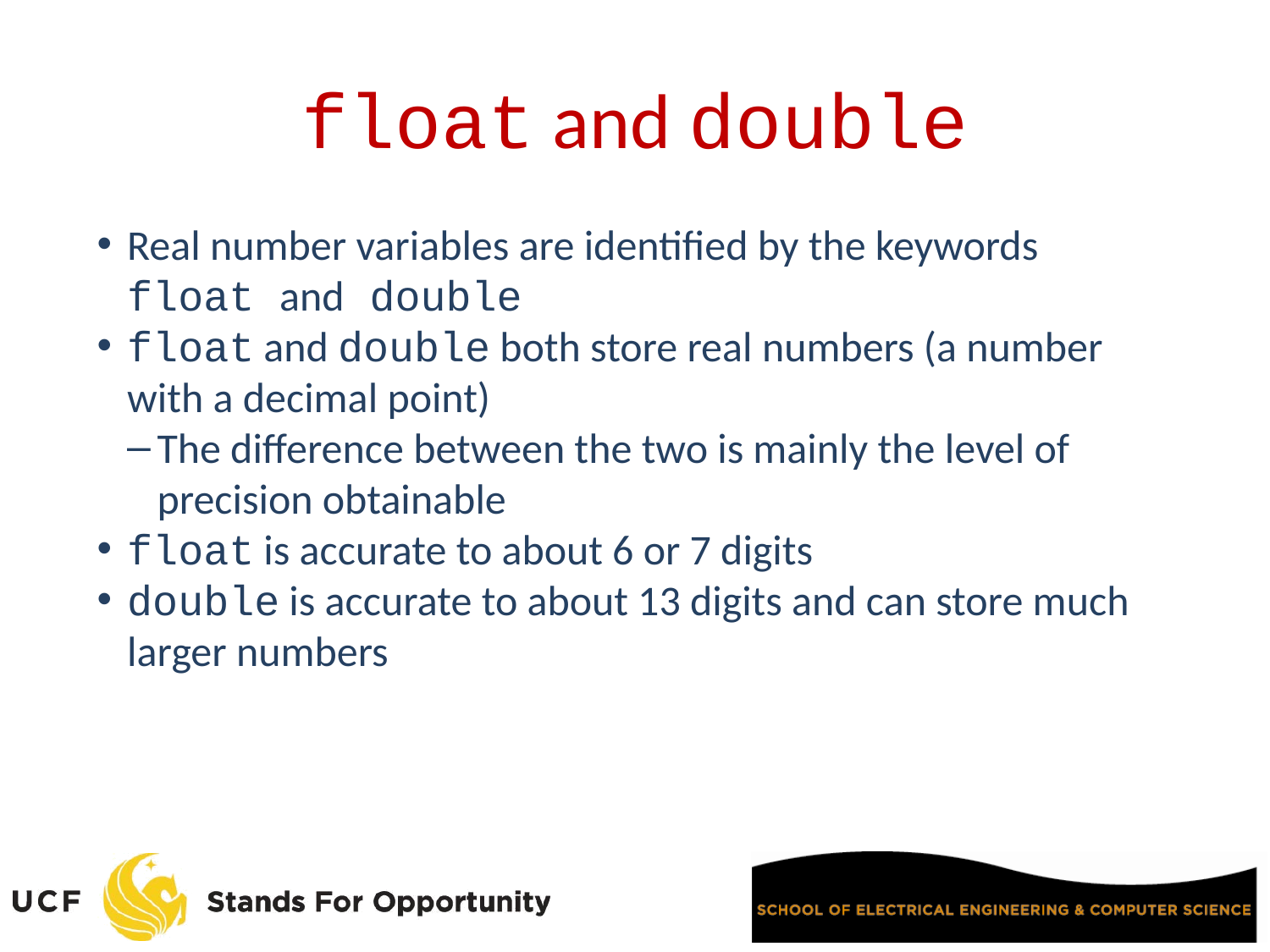

float and double
Real number variables are identified by the keywords float and double
float and double both store real numbers (a number with a decimal point)
The difference between the two is mainly the level of precision obtainable
float is accurate to about 6 or 7 digits
double is accurate to about 13 digits and can store much larger numbers